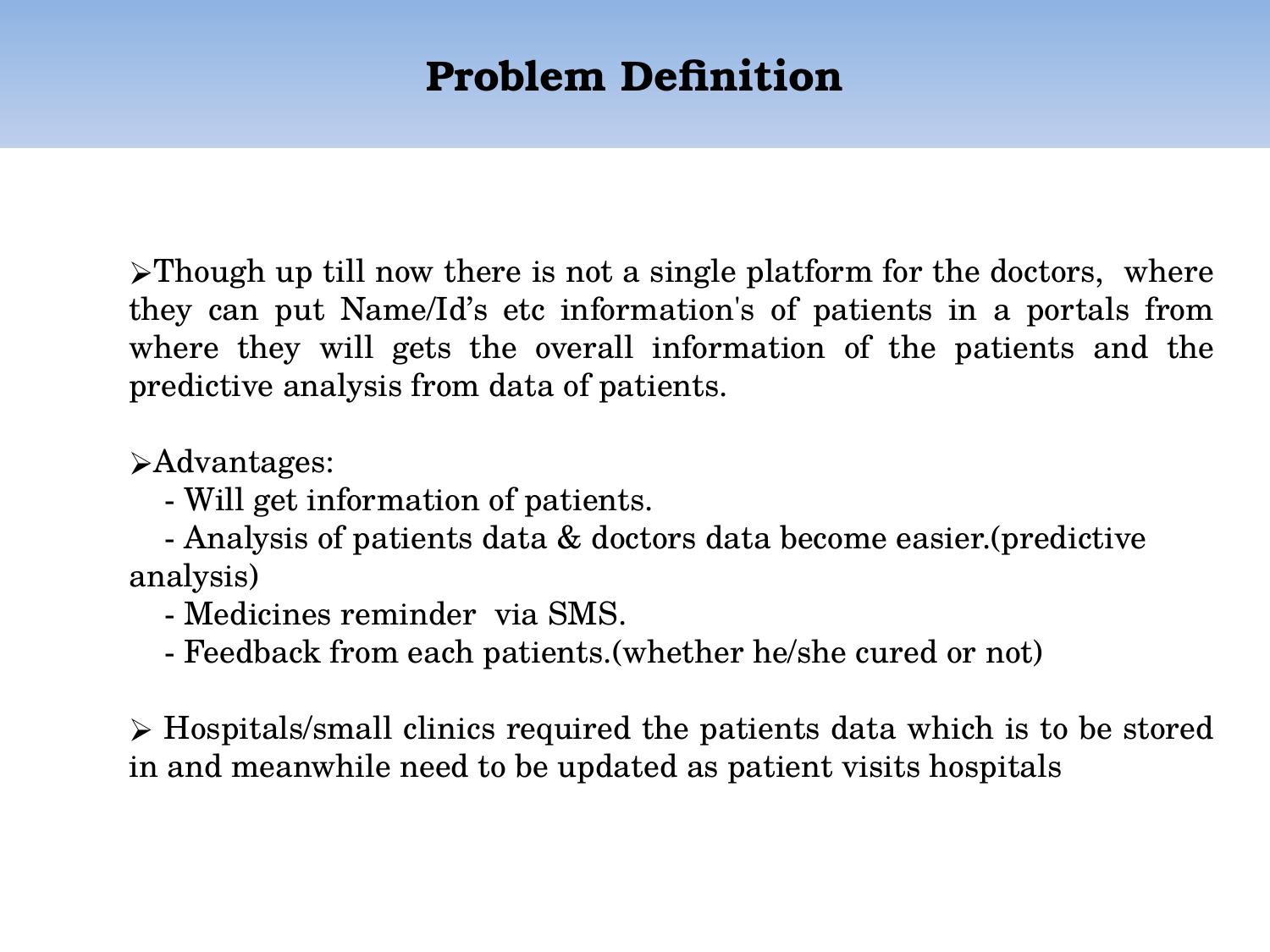

Problem Definition
Though up till now there is not a single platform for the doctors,  where they can put Name/Id’s etc information's of patients in a portals from where they will gets the overall information of the patients and the predictive analysis from data of patients.

Advantages:
    - Will get information of patients.
    - Analysis of patients data & doctors data become easier.(predictive     analysis)
    - Medicines reminder  via SMS.
    - Feedback from each patients.(whether he/she cured or not)

 Hospitals/small clinics required the patients data which is to be stored in and meanwhile need to be updated as patient visits hospitals